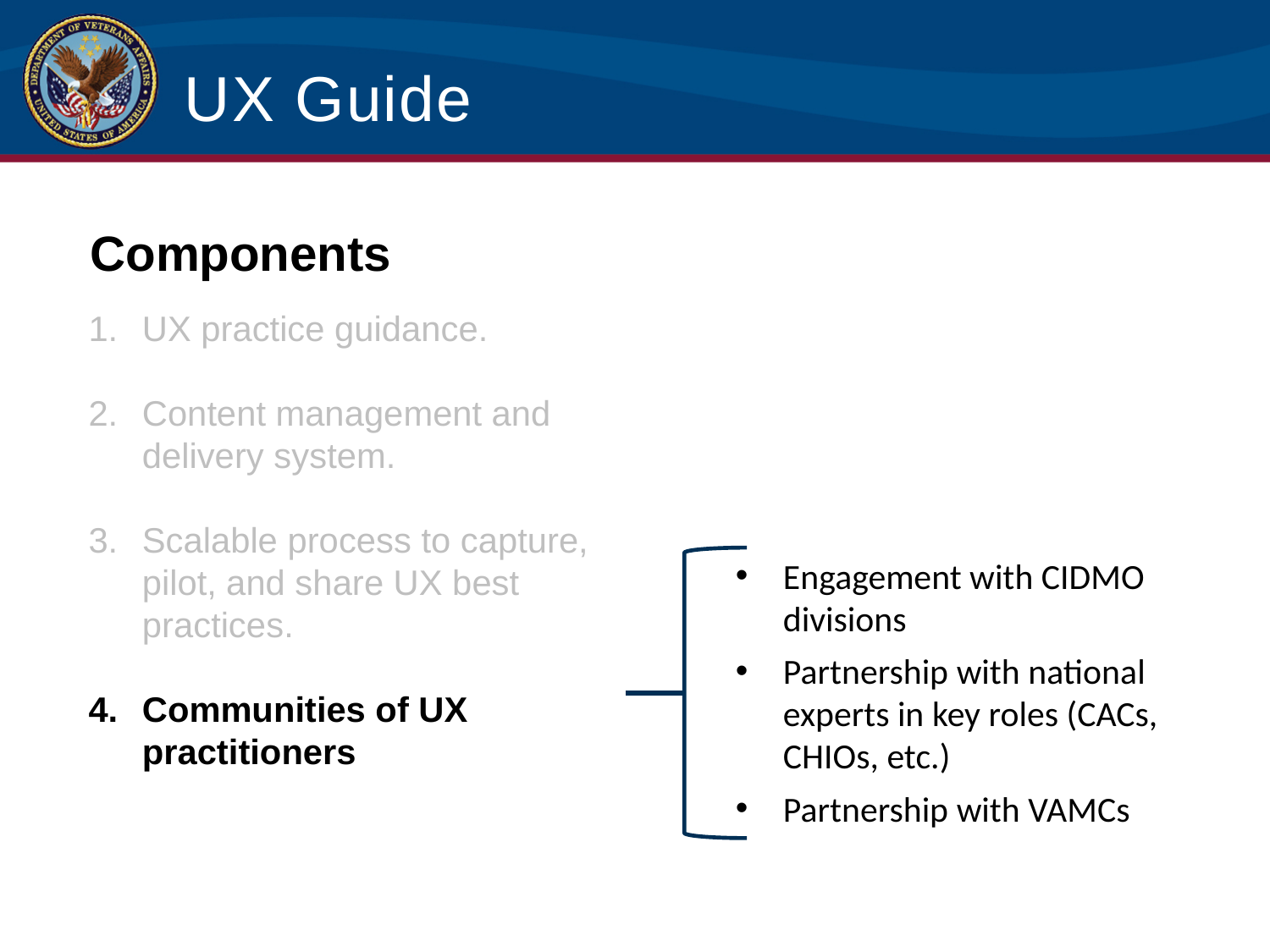

# UX Guide
Components
UX practice guidance.
Content management and delivery system.
Scalable process to capture, pilot, and share UX best practices.
Communities of UX practitioners

Engagement with CIDMO divisions
Partnership with national experts in key roles (CACs, CHIOs, etc.)
Partnership with VAMCs